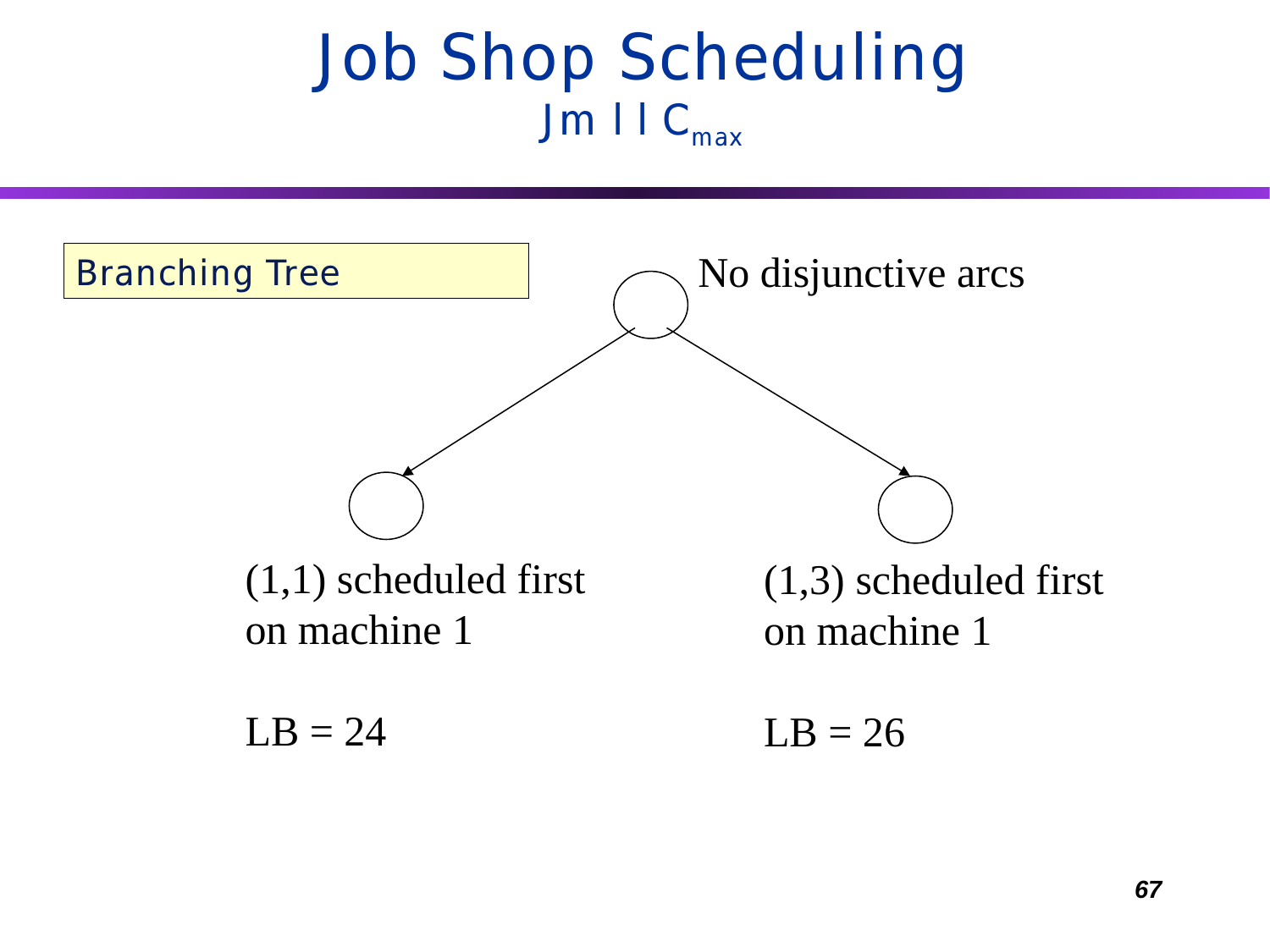

Job Shop Scheduling
Jm l l Cmax
No disjunctive arcs
# Branching Tree

(1,1) scheduled first
on machine 1

LB = 24
(1,3) scheduled first
on machine 1

LB = 26
67